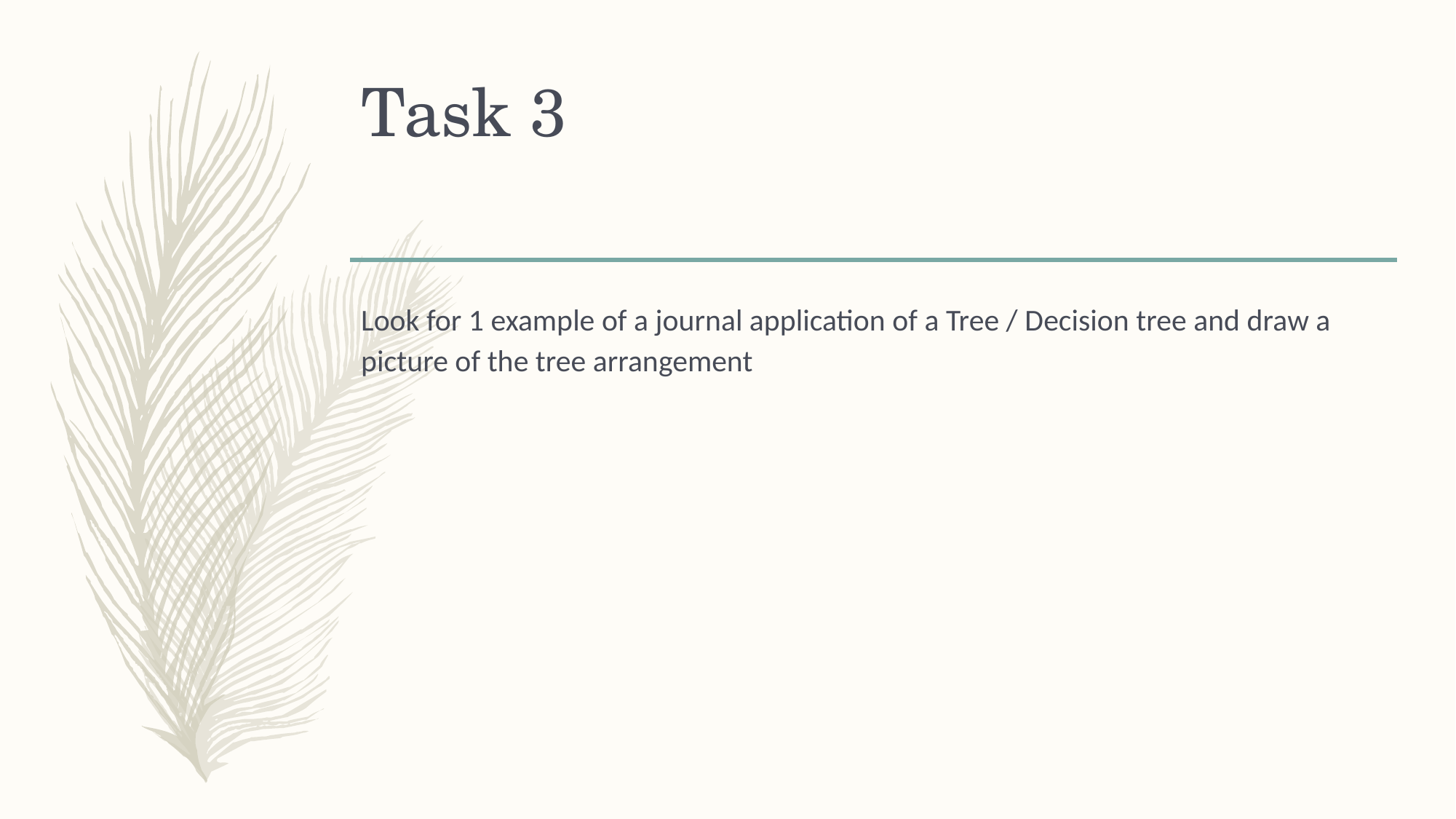

# Task 3
Look for 1 example of a journal application of a Tree / Decision tree and draw a picture of the tree arrangement